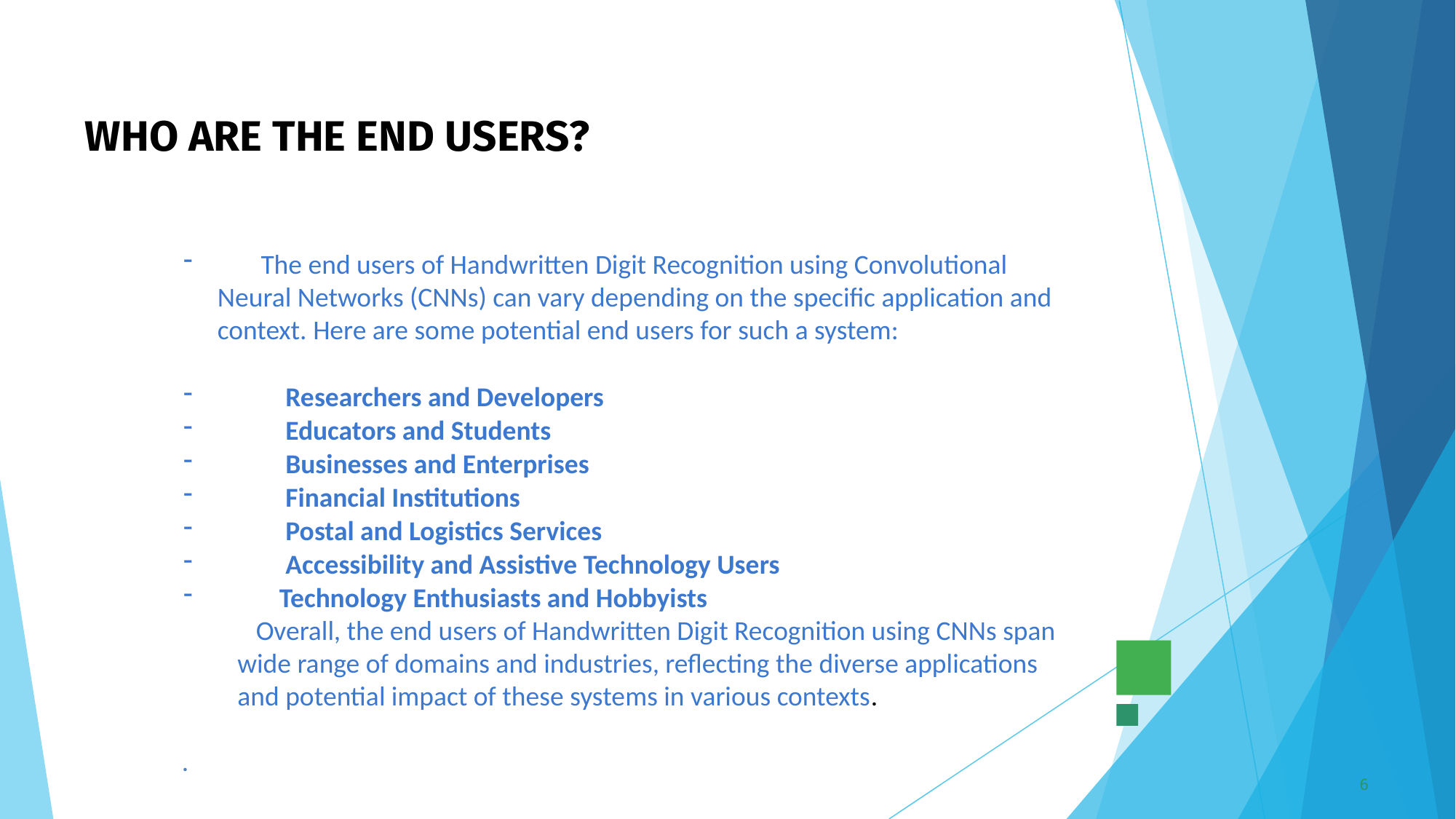

# WHO ARE THE END USERS?
       The end users of Handwritten Digit Recognition using Convolutional Neural Networks (CNNs) can vary depending on the specific application and context. Here are some potential end users for such a system:

           Researchers and Developers
           Educators and Students
           Businesses and Enterprises
           Financial Institutions
           Postal and Logistics Services
           Accessibility and Assistive Technology Users
          Technology Enthusiasts and Hobbyists
            Overall, the end users of Handwritten Digit Recognition using CNNs span
         wide range of domains and industries, reflecting the diverse applications
         and potential impact of these systems in various contexts.
.

6